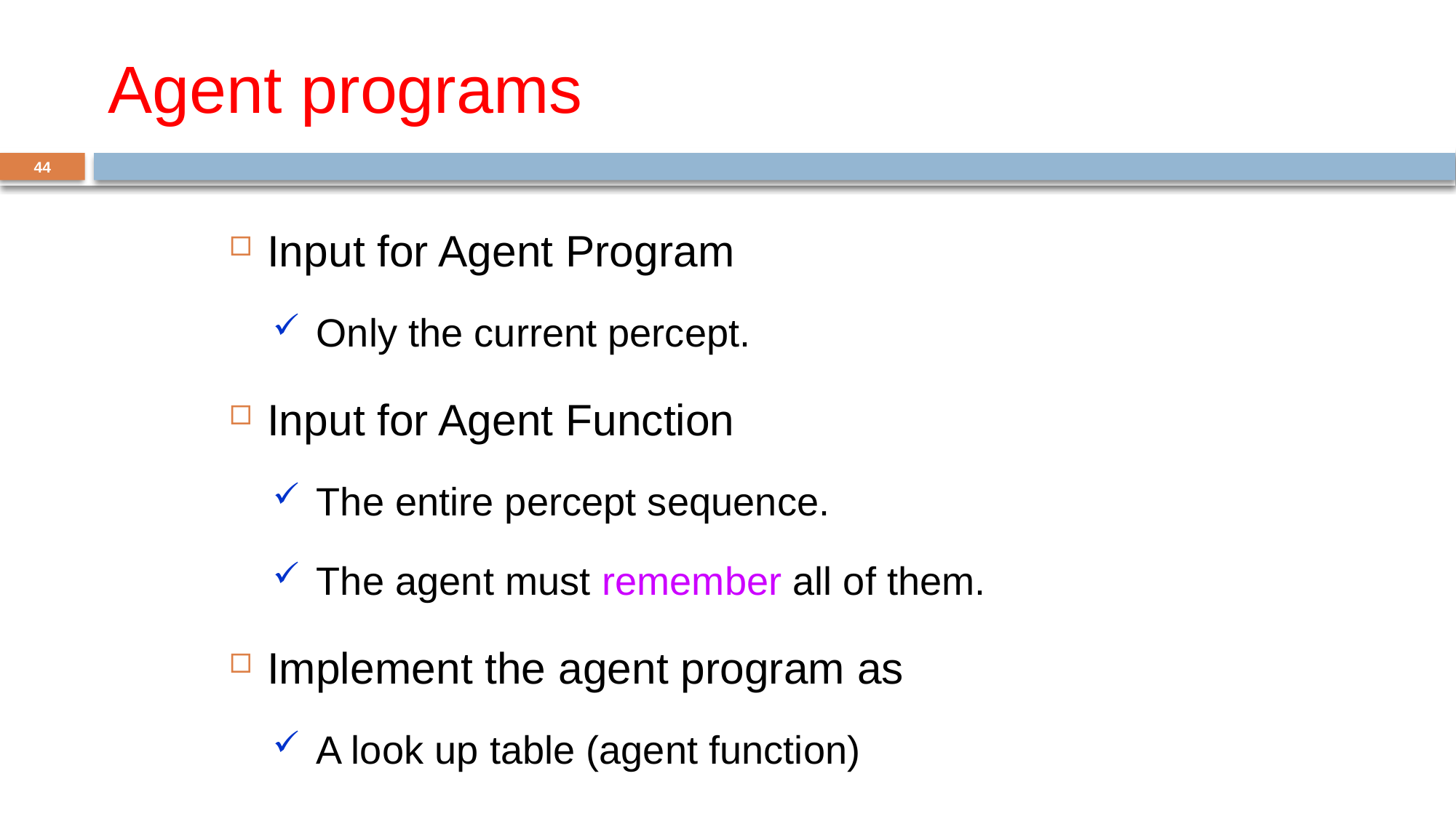

# Agent programs
44
Input for Agent Program
 Only the current percept.
Input for Agent Function
 The entire percept sequence.
 The agent must remember all of them.
Implement the agent program as
 A look up table (agent function)